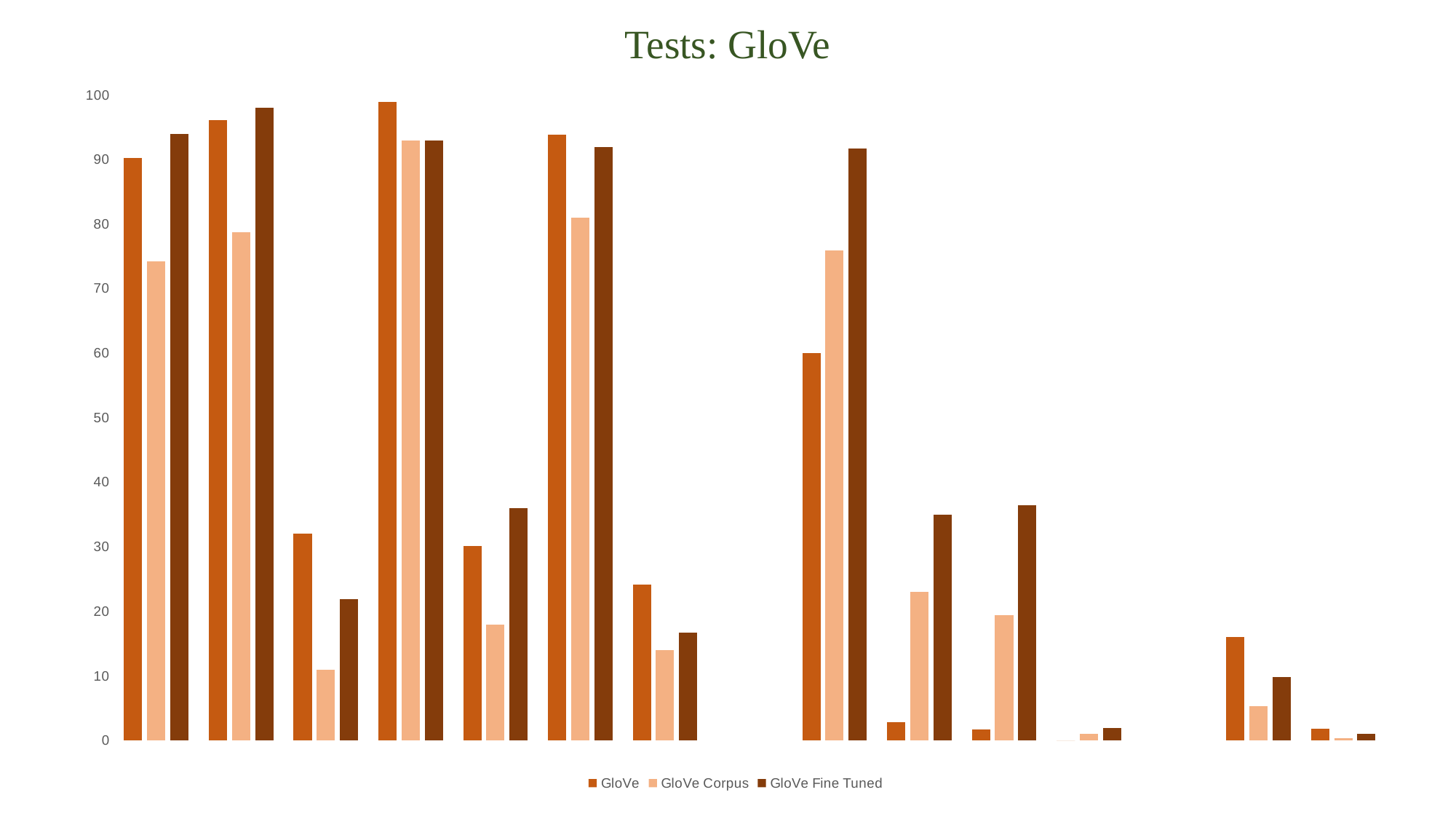

# Tests: GloVe

### Chart

| Category | GloVe | GloVe Corpus | GloVe Fine Tuned |
|---|---|---|---|
| 1/2 Statement | 90.3 | 74.3 | 94.0 |
| 1/2 Statement 2nd Half | 96.1 | 78.8 | 98.0 |
| 1/5th Statement | 32.1 | 11.0 | 21.9 |
| 1/2 Words Rand. Unique | 99.0 | 93.0 | 93.0 |
| 1/10th Words Rand. Unique | 30.1 | 18.0 | 36.0 |
| 1/2 Words Rand | 93.9 | 81.0 | 92.0 |
| 1/10th Words Rand. | 24.2 | 14.0 | 16.7 |
|  | None | None | None |
| 1/2 Statement - 1/2 Random Words | 60.0 | 76.0 | 91.7 |
| 1/4 Statement - 3/4 Random Words | 2.9 | 23.0 | 35.0 |
| 1/4 Statement - 3/4 Random Words Shuffled | 1.77 | 19.4 | 36.5 |
| 1/10 Statement - 9/10 Random Words | 0.0 | 1.0 | 2.0 |
|  | None | None | None |
| 1st Synonyms | 16.0 | 5.3 | 9.8 |
| Synonyms Not in Statement | 1.82 | 0.33 | 1.0 |